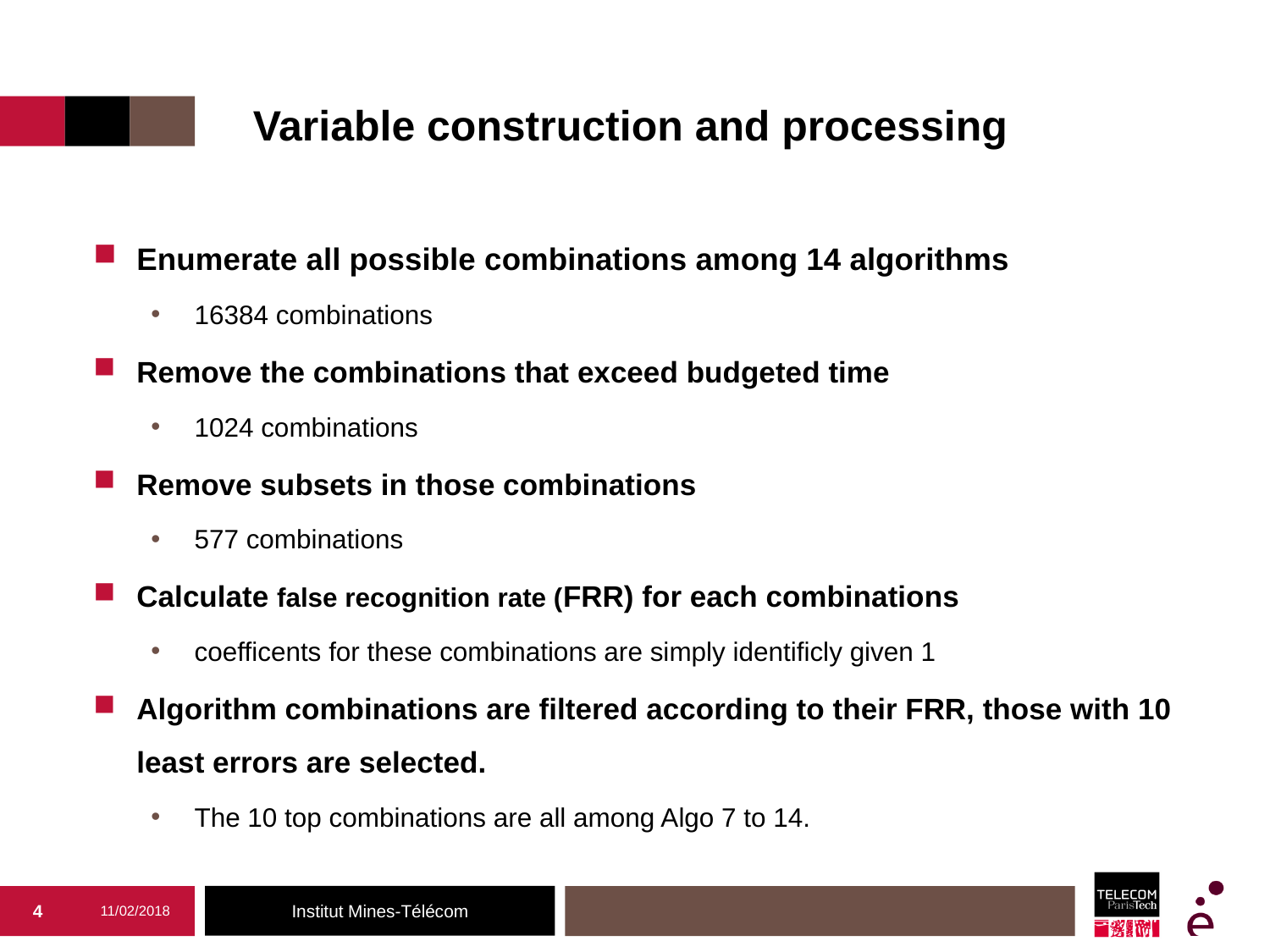

Variable construction and processing
Enumerate all possible combinations among 14 algorithms
16384 combinations
Remove the combinations that exceed budgeted time
1024 combinations
Remove subsets in those combinations
577 combinations
Calculate false recognition rate (FRR) for each combinations
coefficents for these combinations are simply identificly given 1
Algorithm combinations are filtered according to their FRR, those with 10 least errors are selected.
The 10 top combinations are all among Algo 7 to 14.

4
11/02/2018